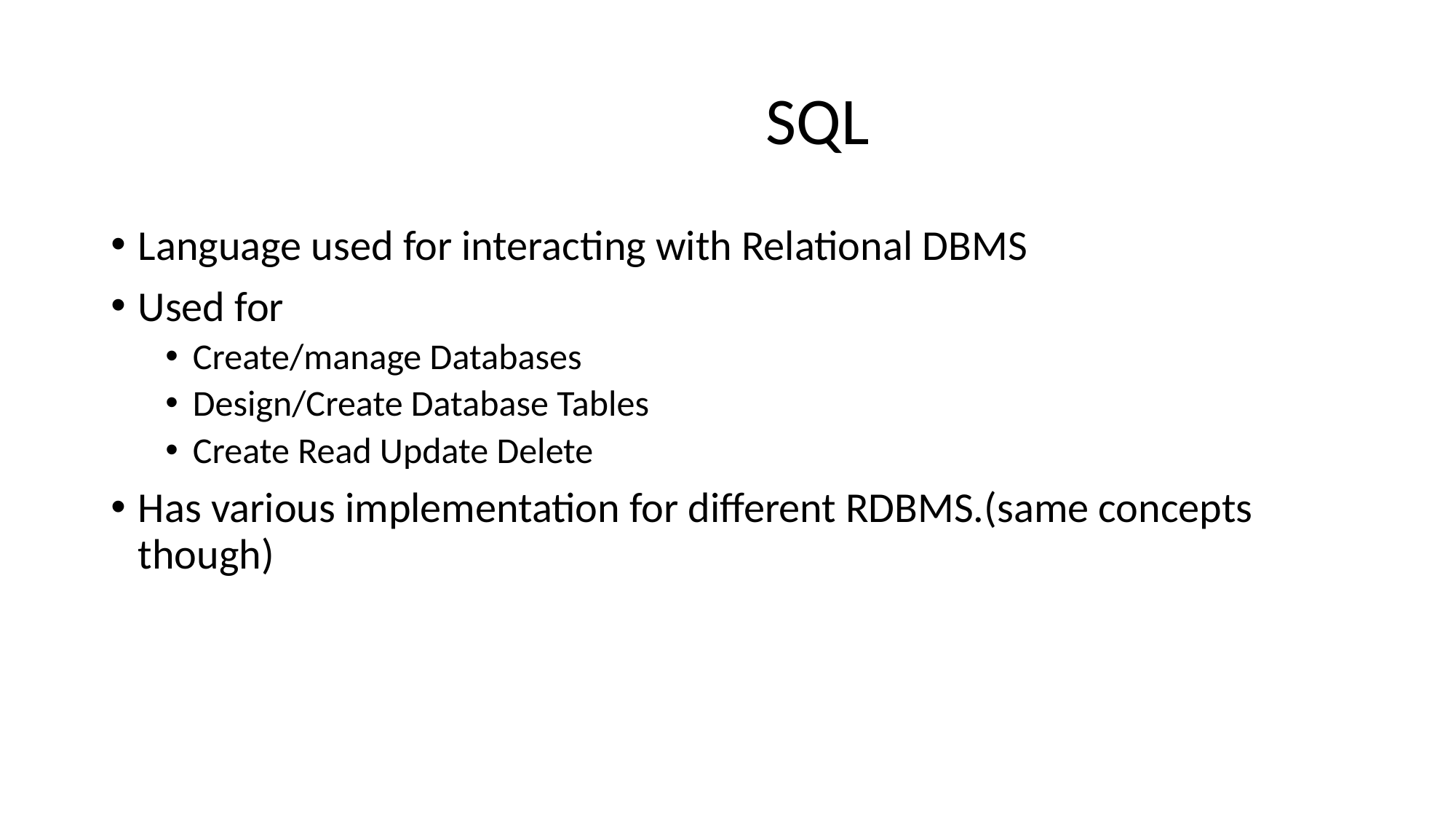

# SQL
Language used for interacting with Relational DBMS
Used for
Create/manage Databases
Design/Create Database Tables
Create Read Update Delete
Has various implementation for different RDBMS.(same concepts though)